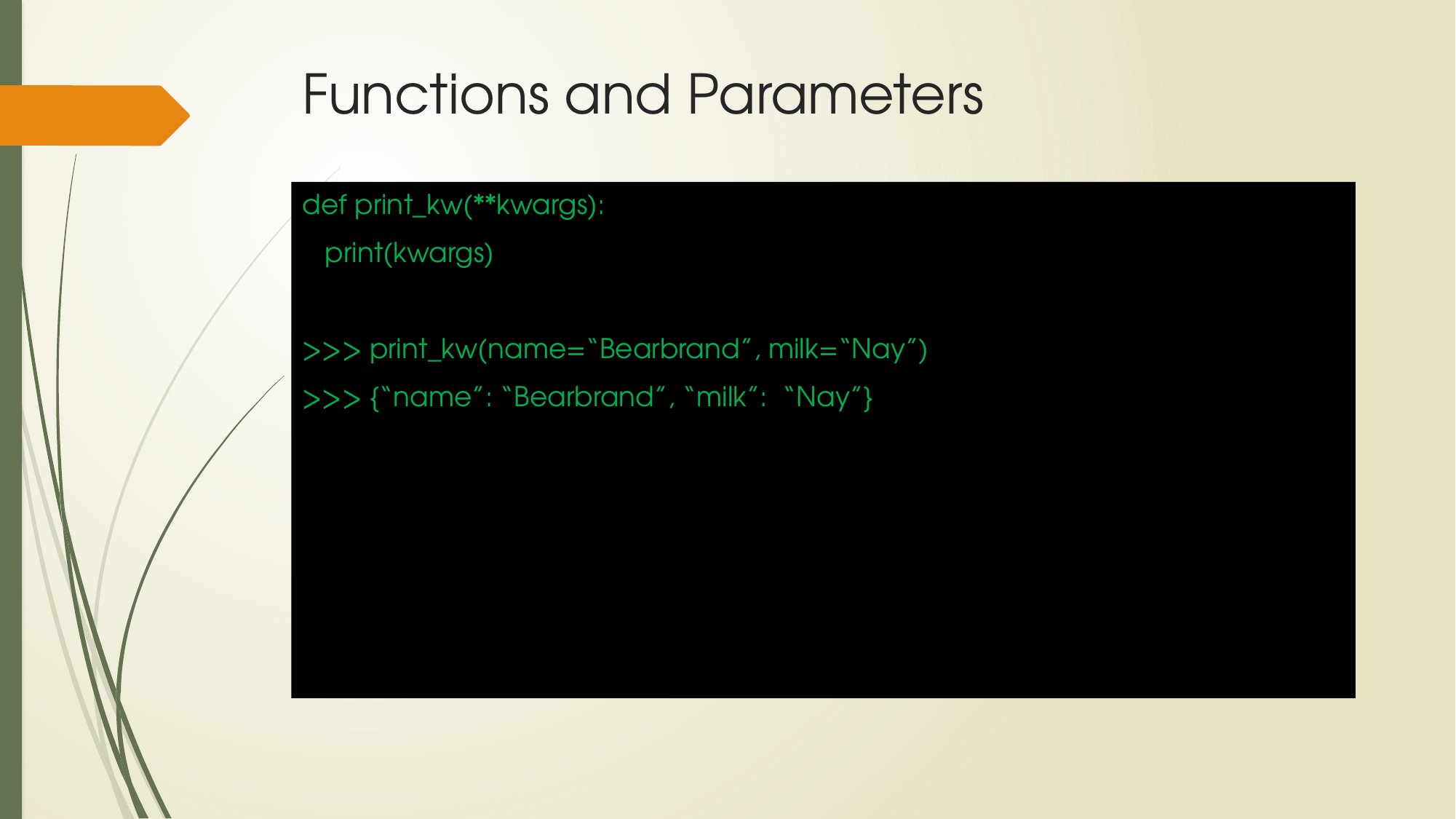

# Functions and Parameters
def print_kw(**kwargs):
   print(kwargs)

>>> print_kw(name=“Bearbrand”, milk=“Nay”)
>>> {“name”: “Bearbrand”, “milk”:  “Nay”}